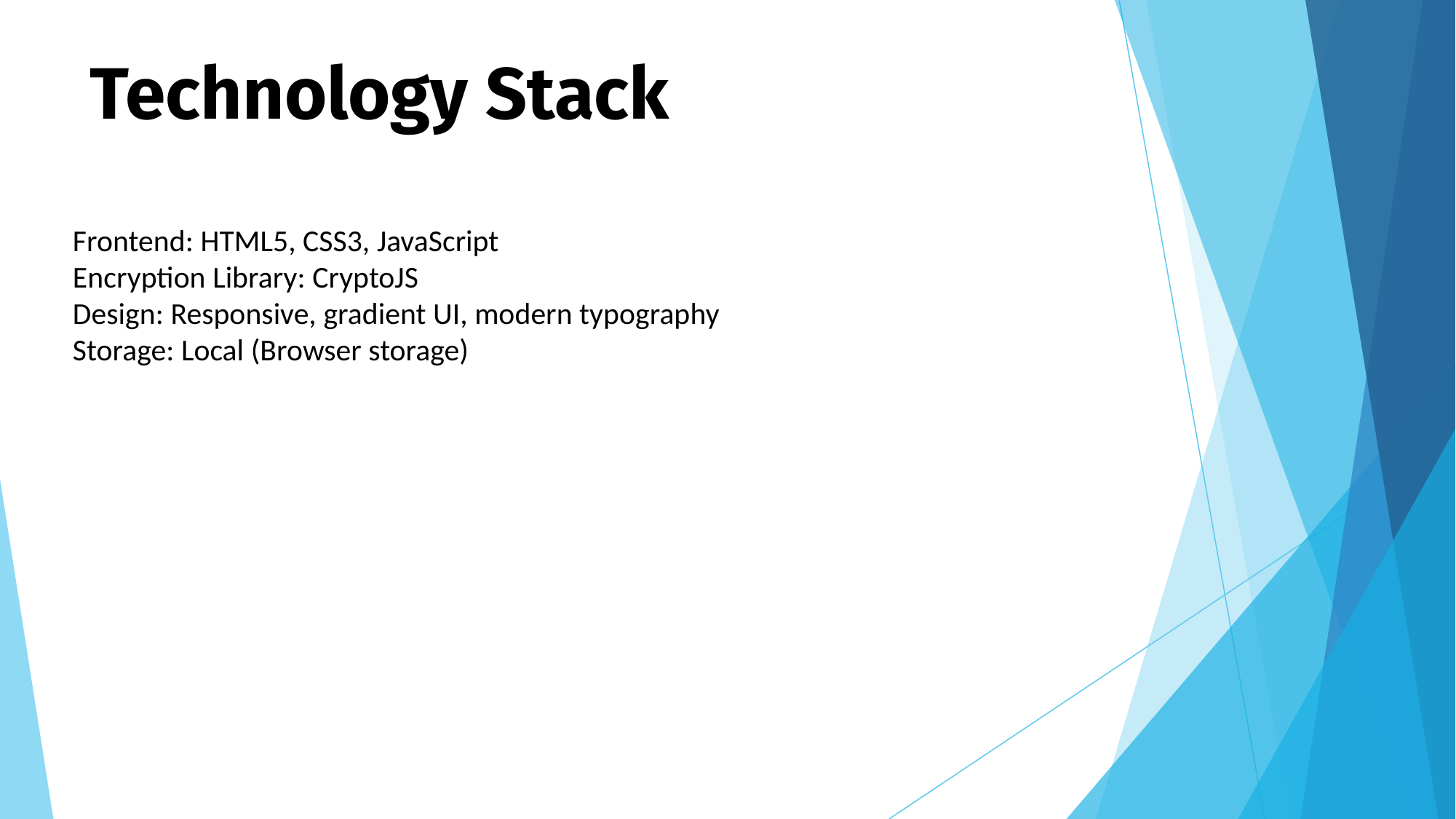

# Technology Stack

Frontend: HTML5, CSS3, JavaScript
Encryption Library: CryptoJS
Design: Responsive, gradient UI, modern typography
Storage: Local (Browser storage)